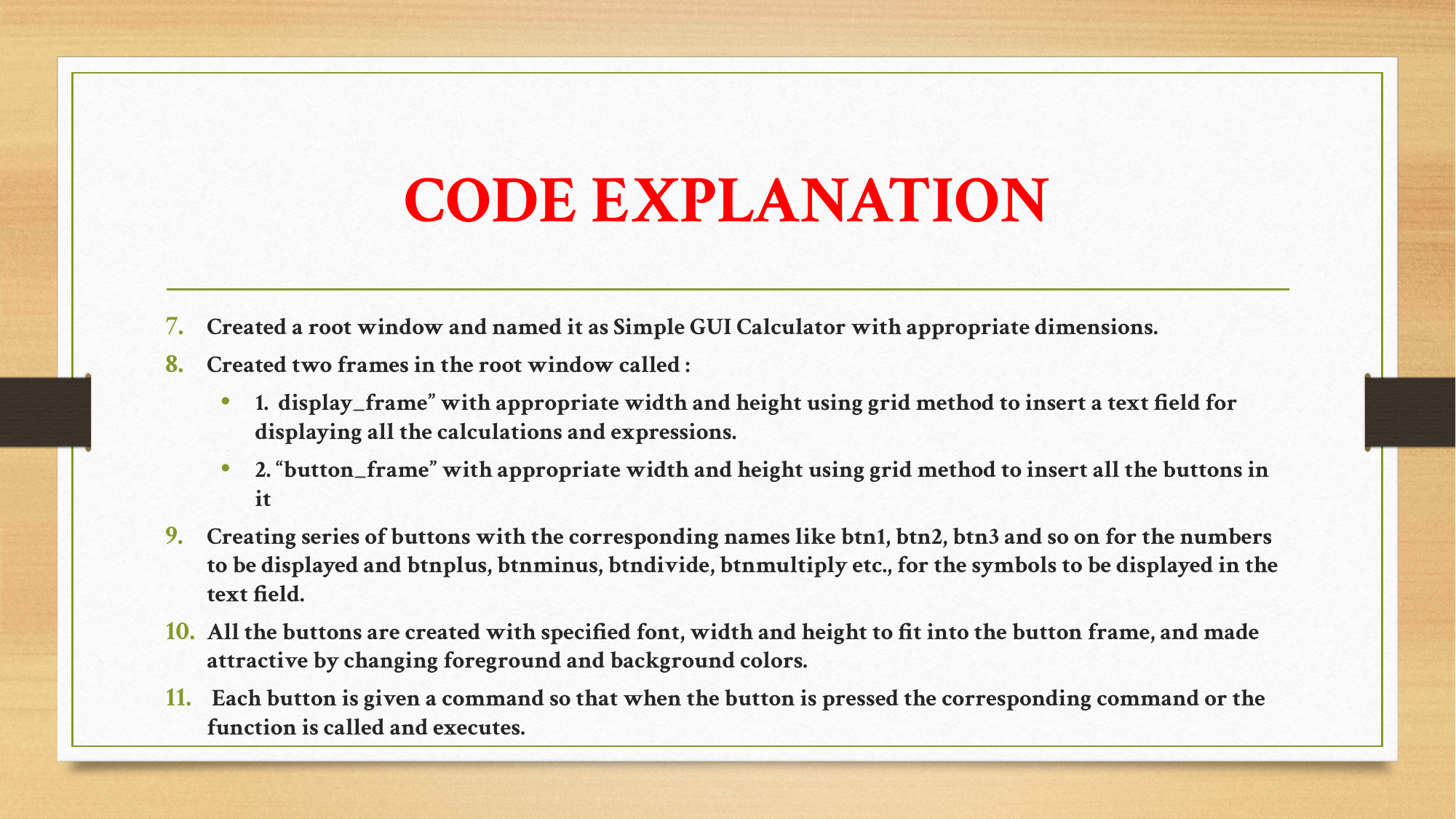

# CODE EXPLANATION
Created a root window and named it as Simple GUI Calculator with appropriate dimensions.
Created two frames in the root window called :
1.  display_frame” with appropriate width and height using grid method to insert a text field for displaying all the calculations and expressions.
2. “button_frame” with appropriate width and height using grid method to insert all the buttons in it
Creating series of buttons with the corresponding names like btn1, btn2, btn3 and so on for the numbers to be displayed and btnplus, btnminus, btndivide, btnmultiply etc., for the symbols to be displayed in the text field.
All the buttons are created with specified font, width and height to fit into the button frame, and made attractive by changing foreground and background colors.
 Each button is given a command so that when the button is pressed the corresponding command or the function is called and executes.